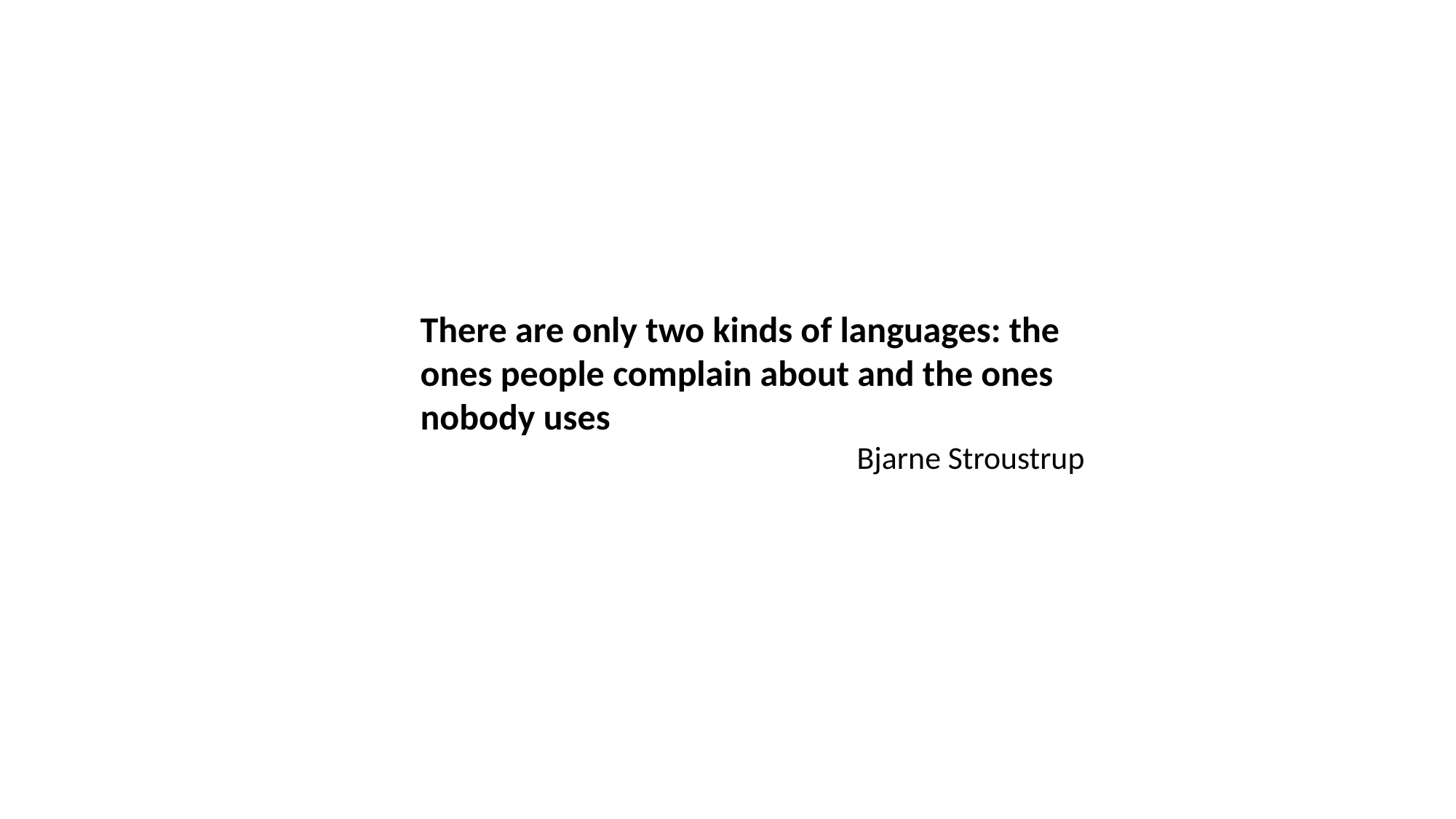

There are only two kinds of languages: the ones people complain about and the ones nobody uses
			 	Bjarne Stroustrup